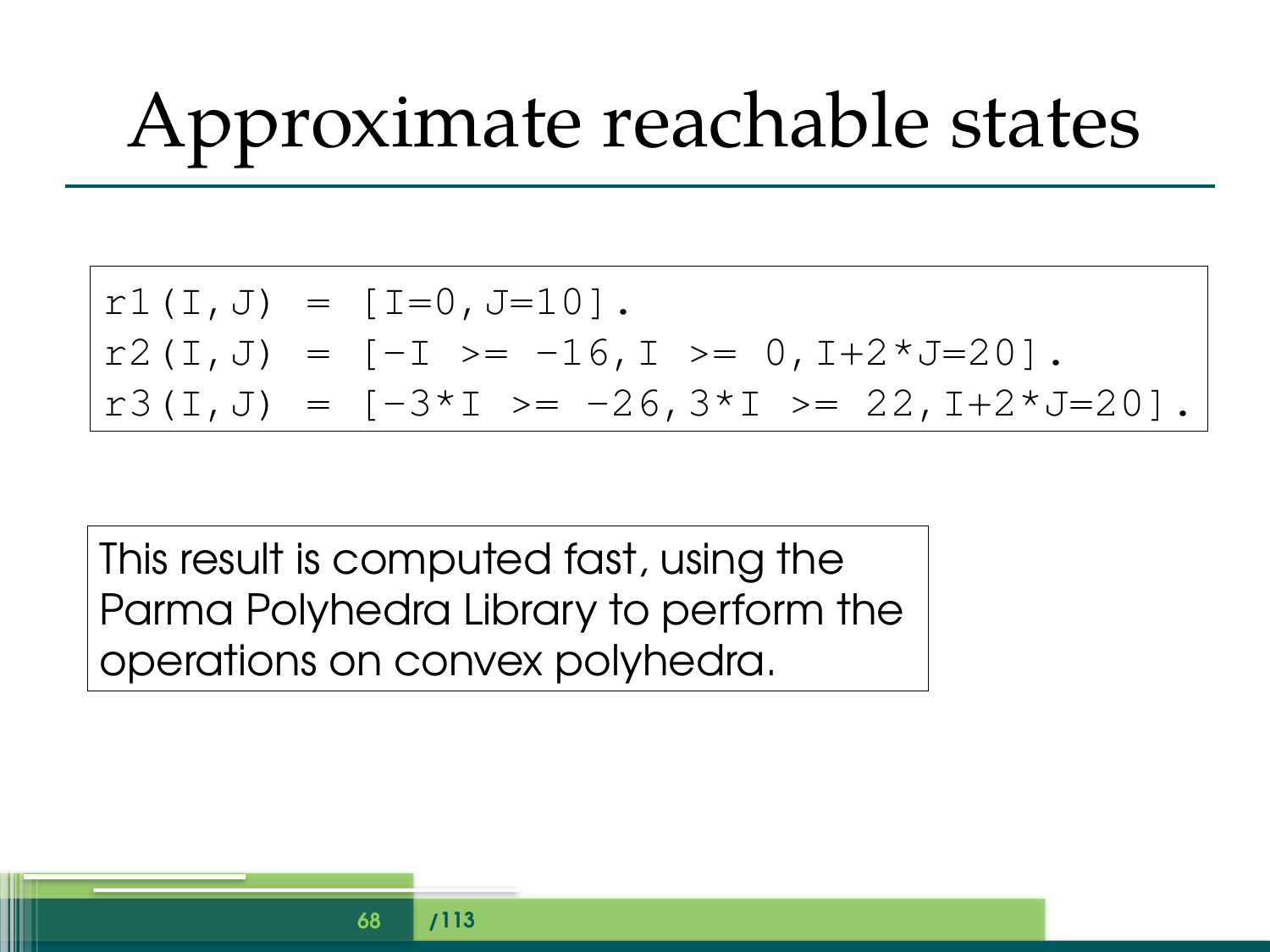

# Approximate reachable states
r1(I,J) = [I=0,J=10].
r2(I,J) = [-I >= -16,I >= 0,I+2*J=20].
r3(I,J) = [-3*I >= -26,3*I >= 22,I+2*J=20].
This result is computed fast, using the
Parma Polyhedra Library to perform the
operations on convex polyhedra.
/113
68